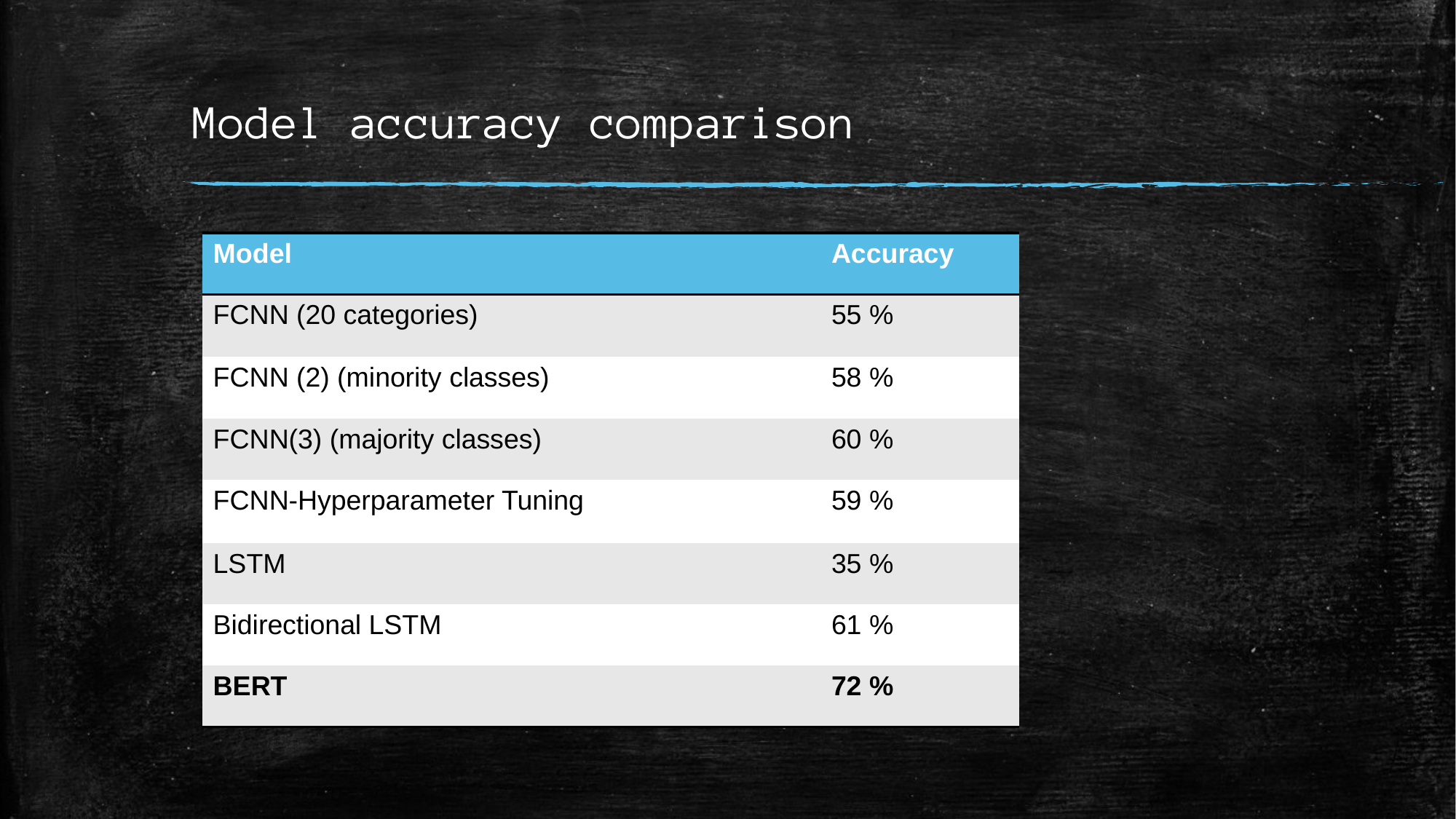

# Model accuracy comparison
| Model | Accuracy |
| --- | --- |
| FCNN (20 categories) | 55 % |
| FCNN (2) (minority classes) | 58 % |
| FCNN(3) (majority classes) | 60 % |
| FCNN-Hyperparameter Tuning | 59 % |
| LSTM | 35 % |
| Bidirectional LSTM | 61 % |
| BERT | 72 % |